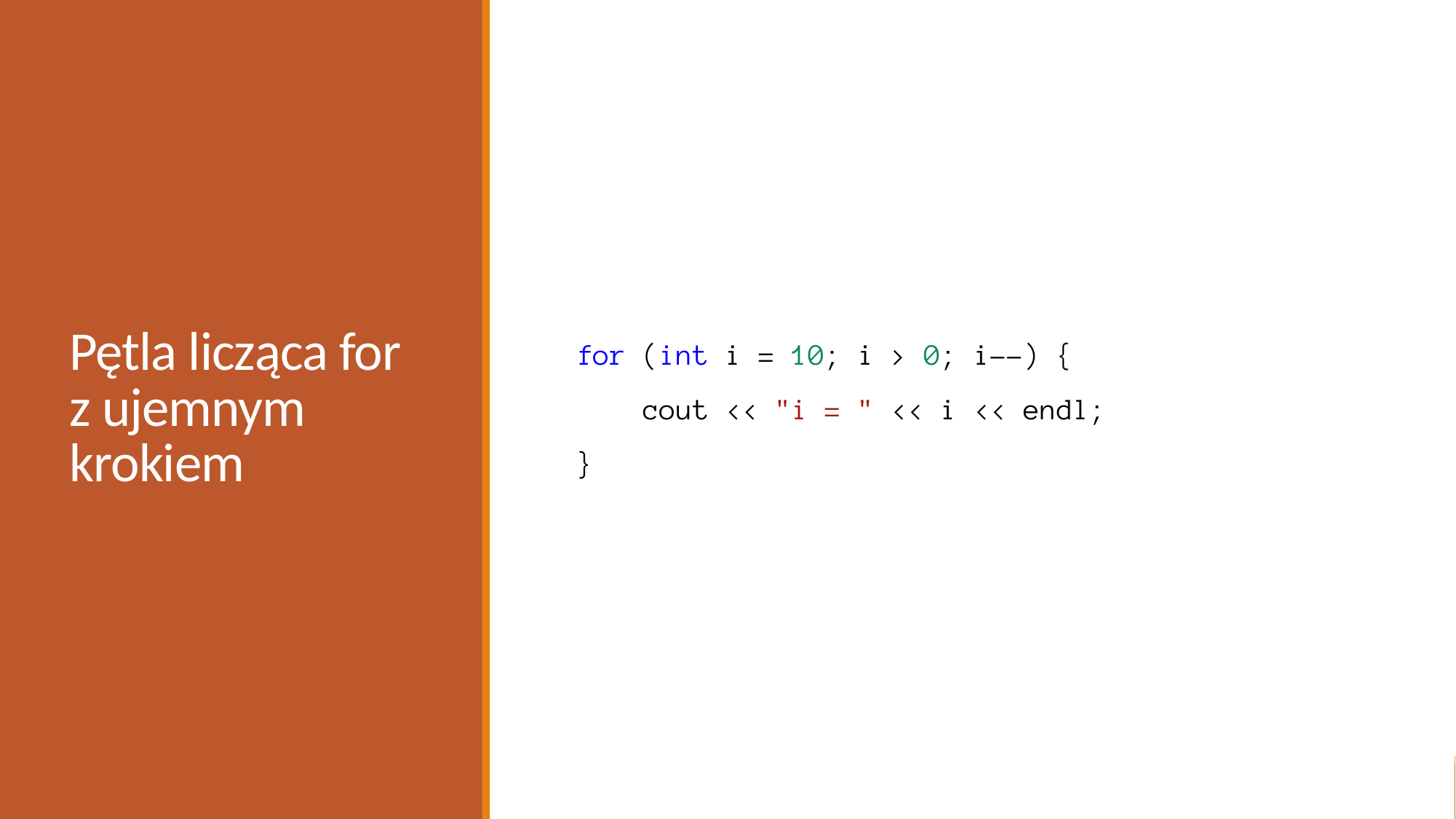

# Pętla licząca for z ujemnym krokiem
for (int i = 10; i > 0; i--) {
    cout << "i = " << i << endl;
}